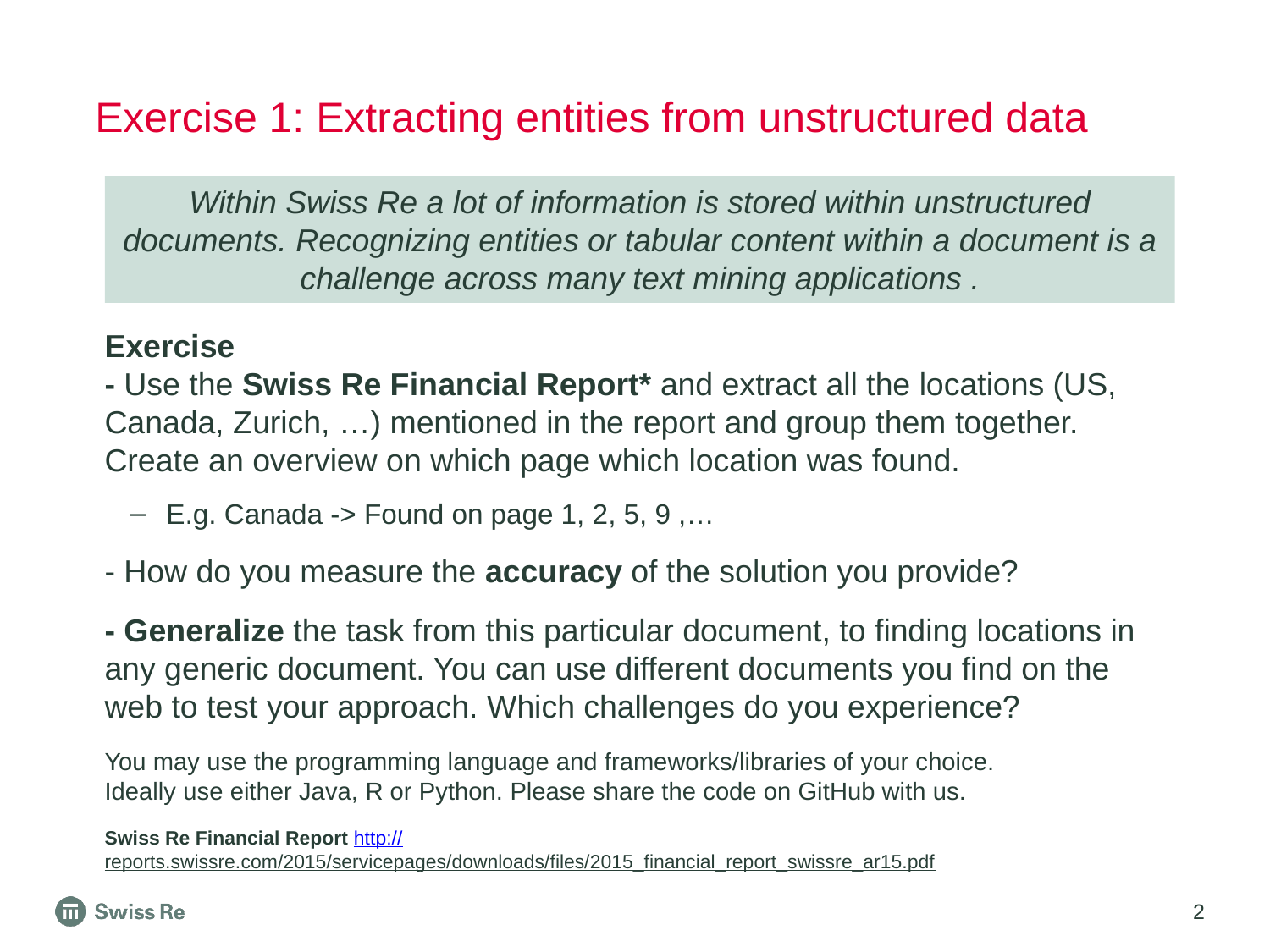

# Exercise 1: Extracting entities from unstructured data
Within Swiss Re a lot of information is stored within unstructured documents. Recognizing entities or tabular content within a document is a challenge across many text mining applications .
Exercise
- Use the Swiss Re Financial Report* and extract all the locations (US, Canada, Zurich, …) mentioned in the report and group them together. Create an overview on which page which location was found.
E.g. Canada -> Found on page 1, 2, 5, 9 ,…
- How do you measure the accuracy of the solution you provide?
- Generalize the task from this particular document, to finding locations in any generic document. You can use different documents you find on the web to test your approach. Which challenges do you experience?
You may use the programming language and frameworks/libraries of your choice.
Ideally use either Java, R or Python. Please share the code on GitHub with us.
Swiss Re Financial Report http://reports.swissre.com/2015/servicepages/downloads/files/2015_financial_report_swissre_ar15.pdf

2